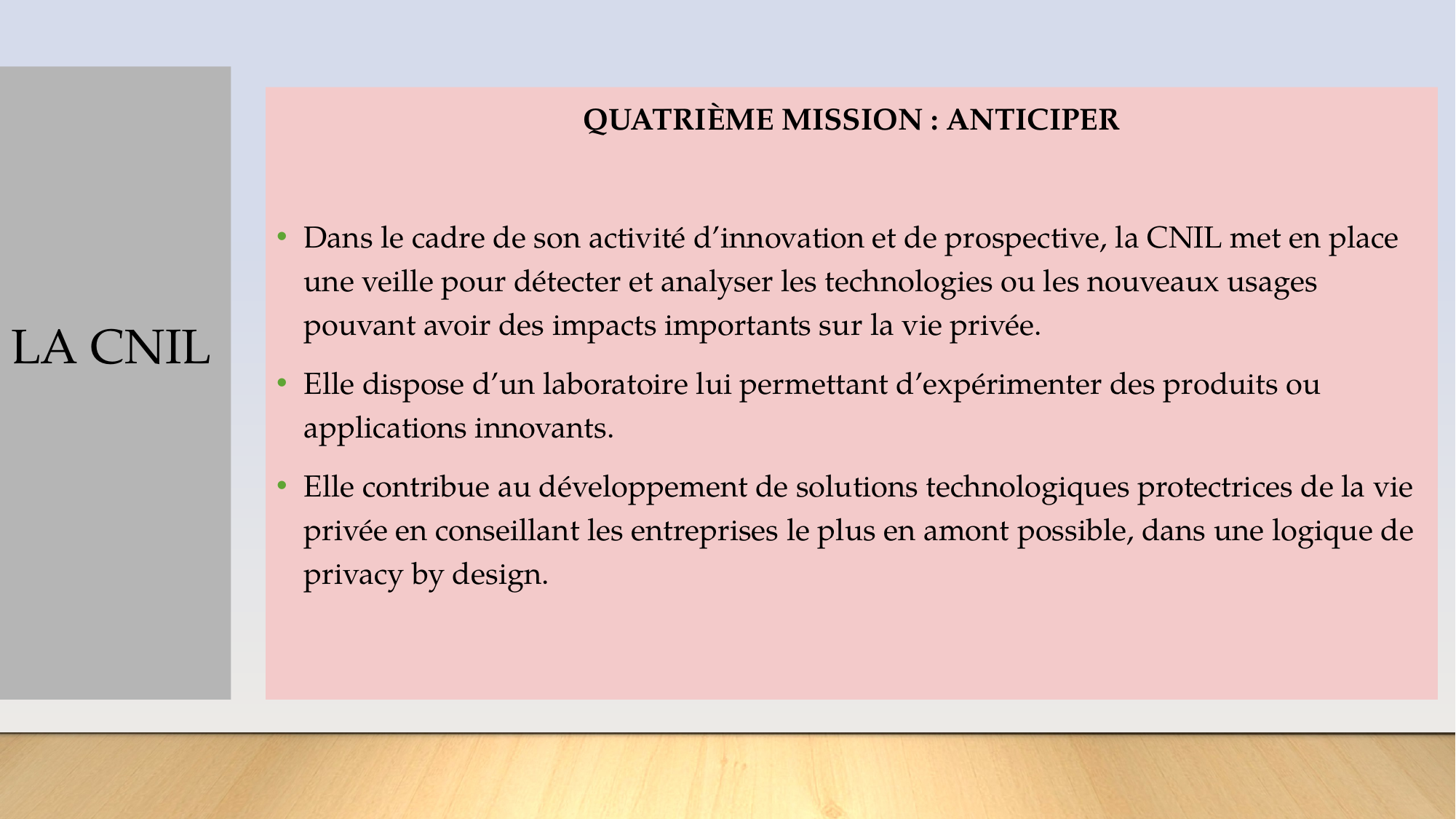

# LA CNIL
QUATRIÈME MISSION : ANTICIPER

Dans le cadre de son activité d’innovation et de prospective, la CNIL met en place une veille pour détecter et analyser les technologies ou les nouveaux usages pouvant avoir des impacts importants sur la vie privée.
Elle dispose d’un laboratoire lui permettant d’expérimenter des produits ou applications innovants.
Elle contribue au développement de solutions technologiques protectrices de la vie privée en conseillant les entreprises le plus en amont possible, dans une logique de privacy by design.